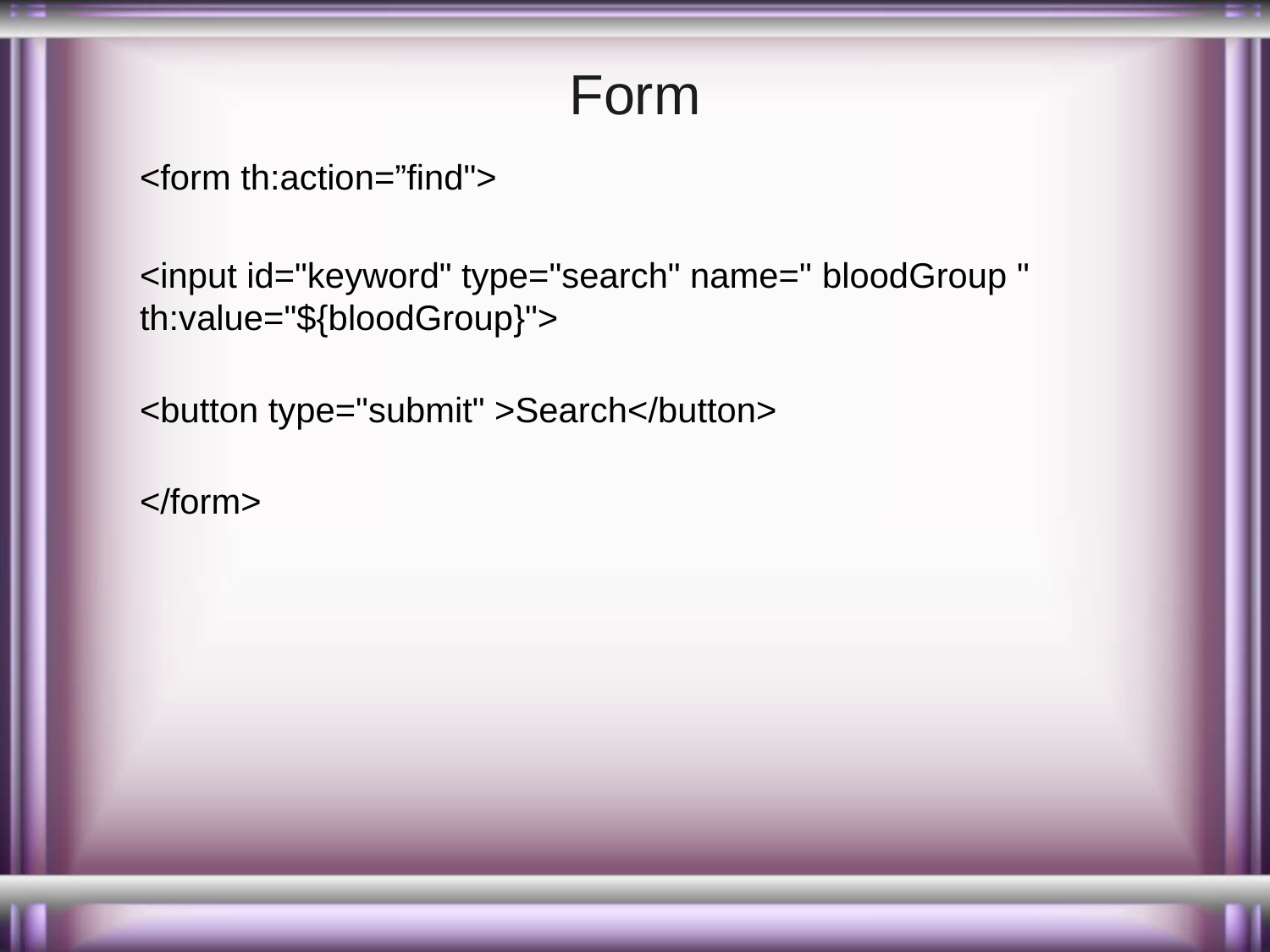

# Form
<form th:action=”find">

<input id="keyword" type="search" name=" bloodGroup " th:value="${bloodGroup}">
<button type="submit" >Search</button>
</form>